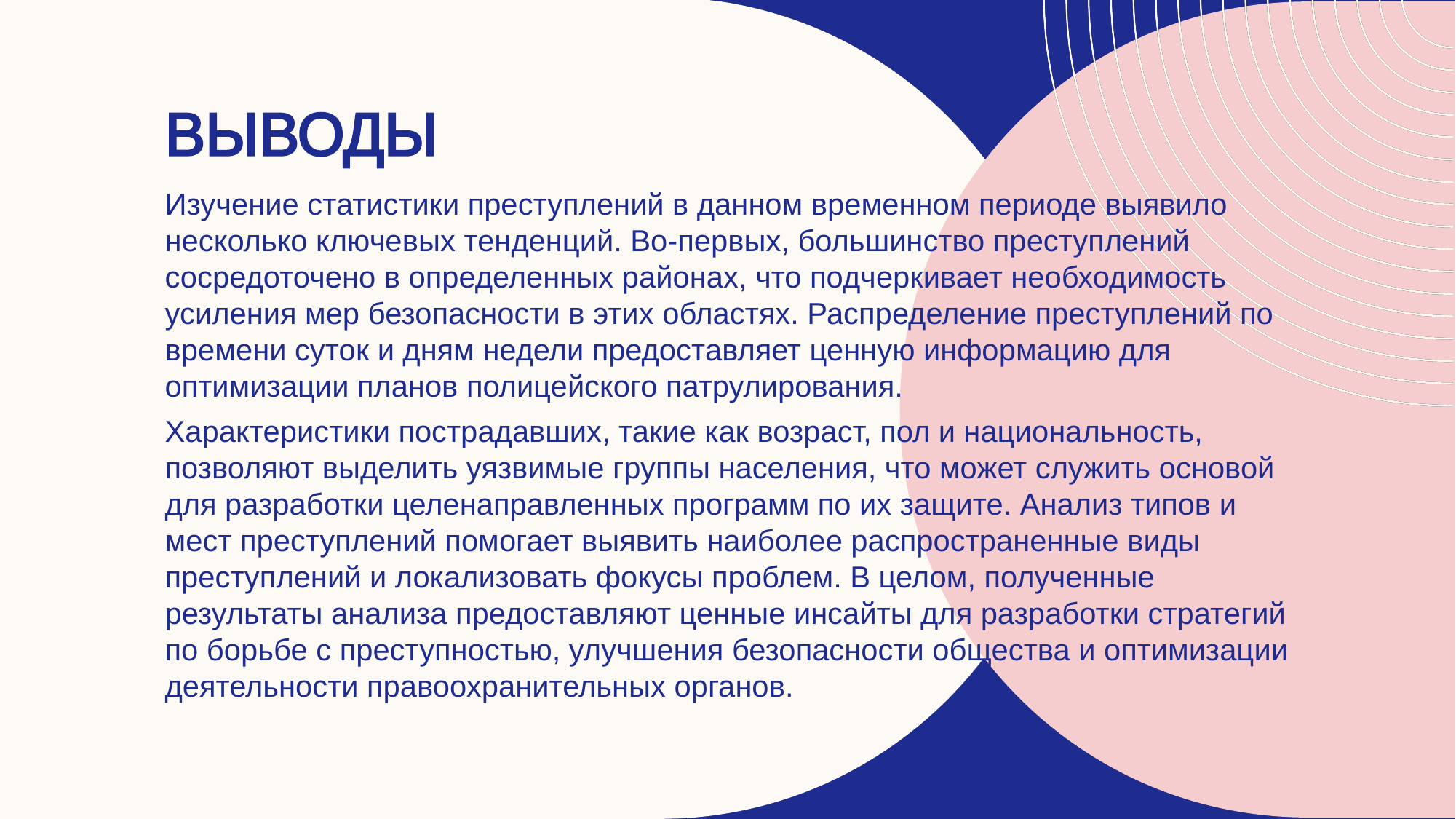

# выводы
Изучение статистики преступлений в данном временном периоде выявило несколько ключевых тенденций. Во-первых, большинство преступлений сосредоточено в определенных районах, что подчеркивает необходимость усиления мер безопасности в этих областях. Распределение преступлений по времени суток и дням недели предоставляет ценную информацию для оптимизации планов полицейского патрулирования.
Характеристики пострадавших, такие как возраст, пол и национальность, позволяют выделить уязвимые группы населения, что может служить основой для разработки целенаправленных программ по их защите. Анализ типов и мест преступлений помогает выявить наиболее распространенные виды преступлений и локализовать фокусы проблем. В целом, полученные результаты анализа предоставляют ценные инсайты для разработки стратегий по борьбе с преступностью, улучшения безопасности общества и оптимизации деятельности правоохранительных органов.